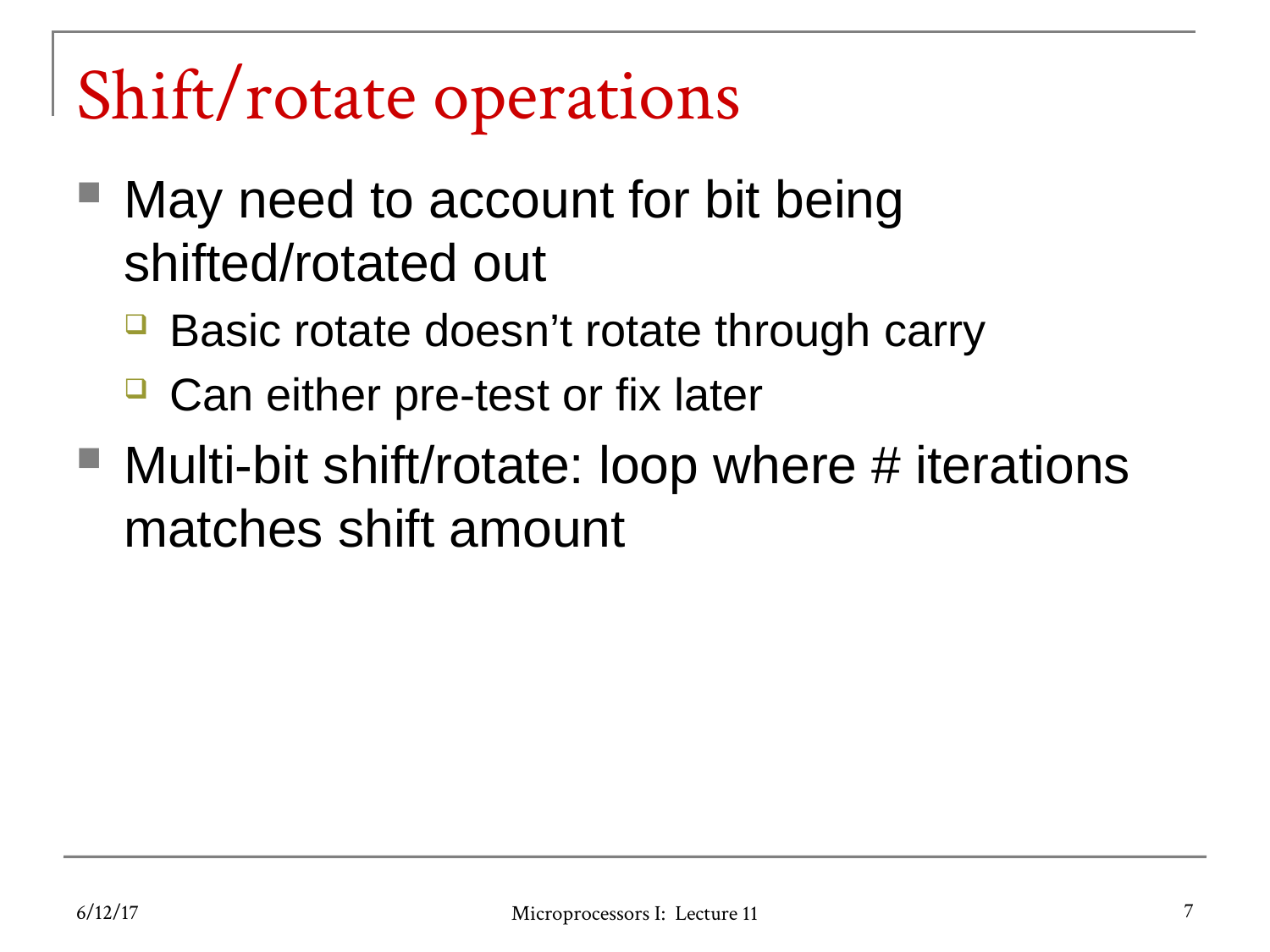

# Shift/rotate operations
May need to account for bit being shifted/rotated out
Basic rotate doesn’t rotate through carry
Can either pre-test or fix later
Multi-bit shift/rotate: loop where # iterations matches shift amount
6/12/17
7
Microprocessors I:  Lecture 11